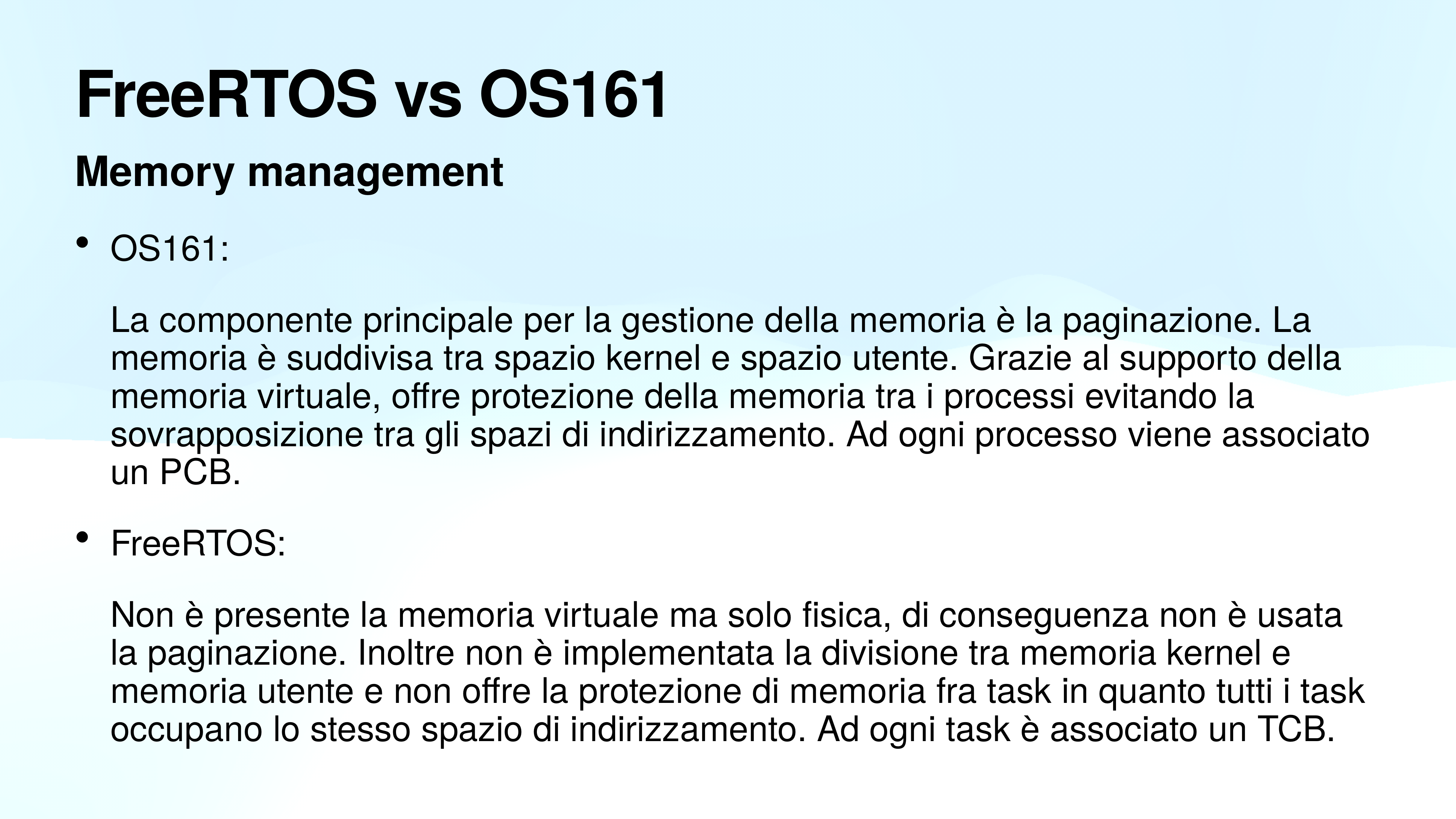

# FreeRTOS vs OS161
Memory management
OS161:
La componente principale per la gestione della memoria è la paginazione. La memoria è suddivisa tra spazio kernel e spazio utente. Grazie al supporto della memoria virtuale, offre protezione della memoria tra i processi evitando la sovrapposizione tra gli spazi di indirizzamento. Ad ogni processo viene associato un PCB.
FreeRTOS:
Non è presente la memoria virtuale ma solo fisica, di conseguenza non è usata la paginazione. Inoltre non è implementata la divisione tra memoria kernel e memoria utente e non offre la protezione di memoria fra task in quanto tutti i task occupano lo stesso spazio di indirizzamento. Ad ogni task è associato un TCB.